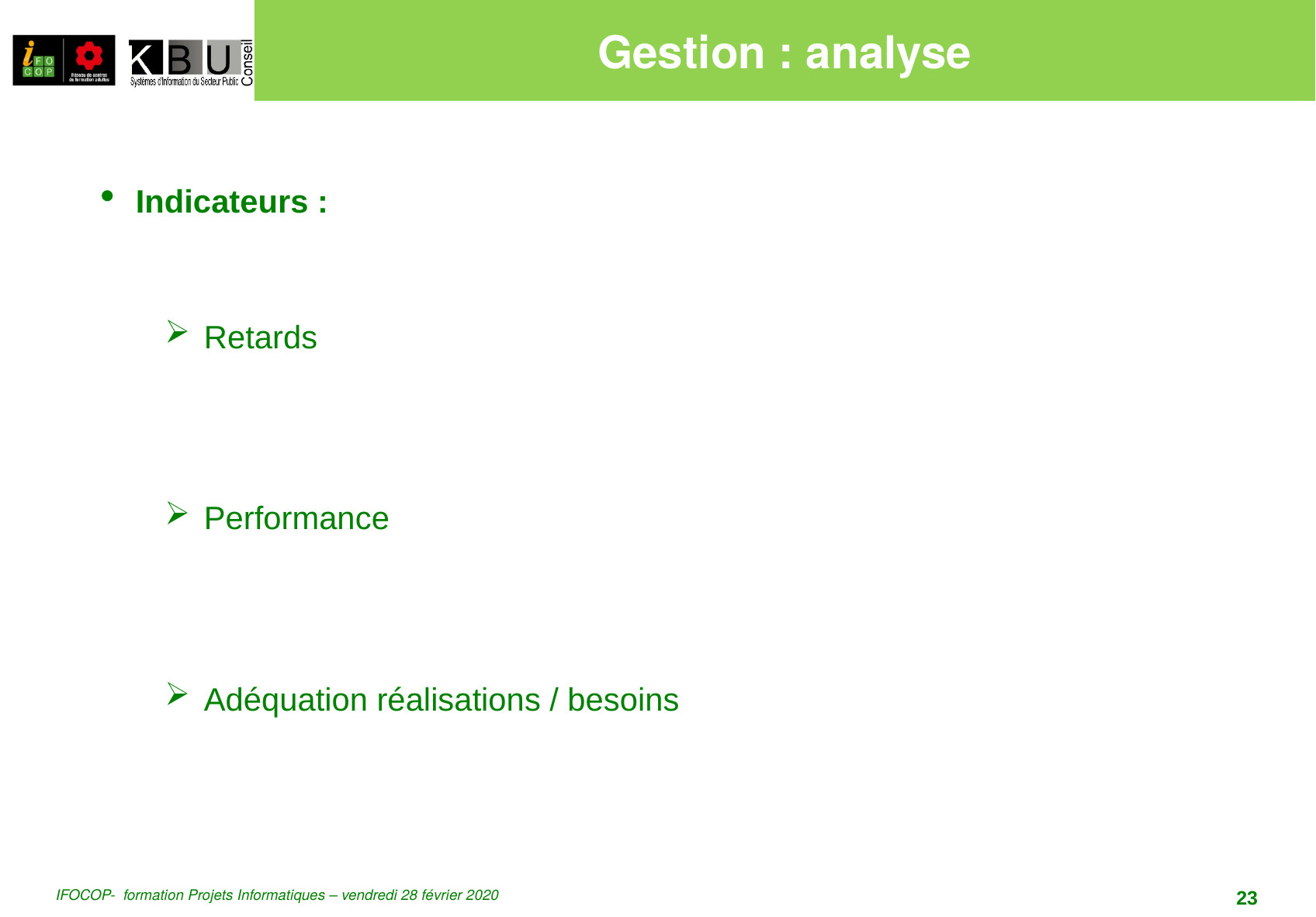

# Gestion : analyse
Indicateurs :

Retards

Performance

Adéquation réalisations / besoins

IFOCOP-  formation Projets Informatiques – vendredi 28 février 2020
23